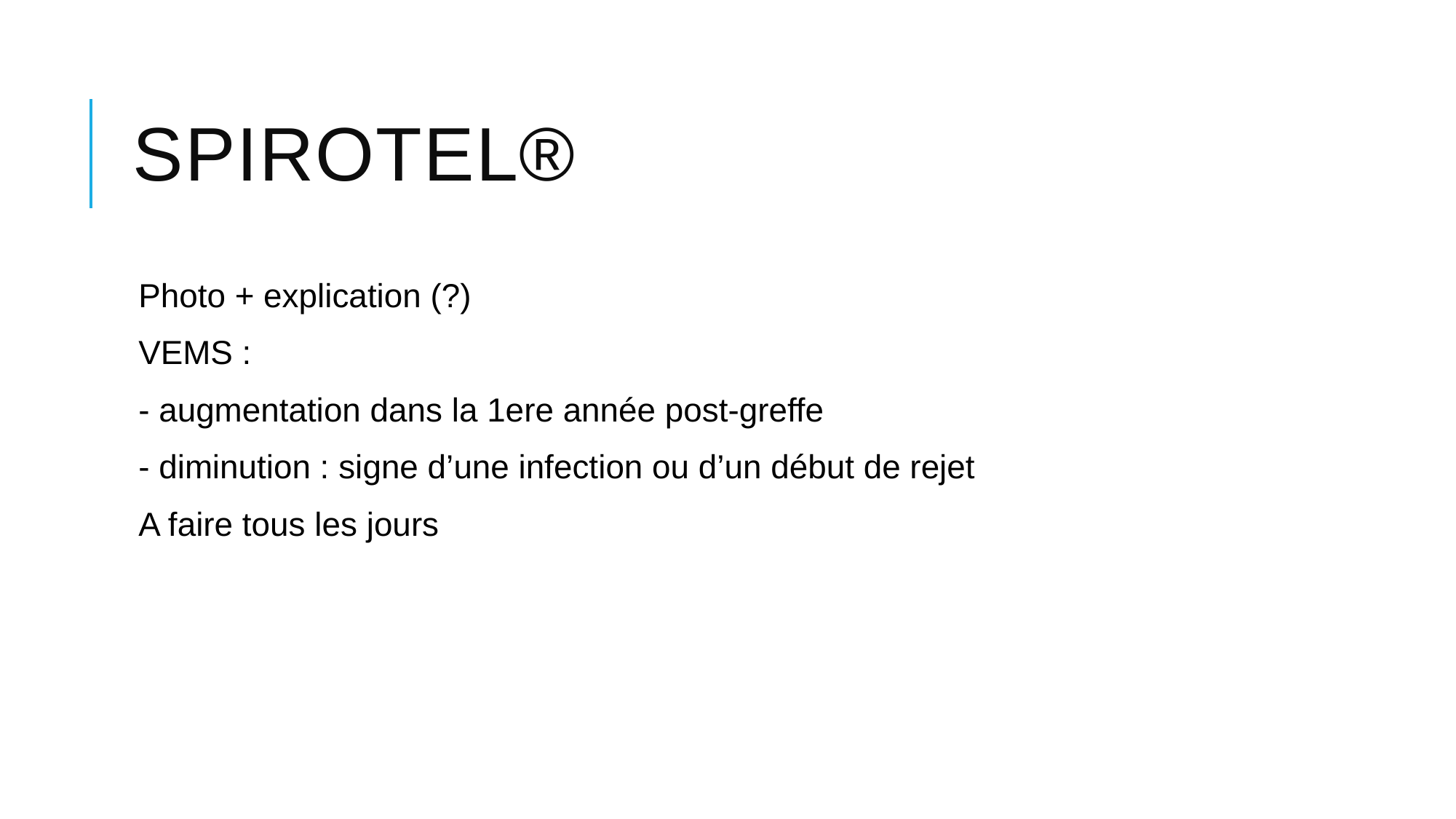

# SPIROTEL®
Photo + explication (?)
VEMS :
- augmentation dans la 1ere année post-greffe
- diminution : signe d’une infection ou d’un début de rejet
A faire tous les jours